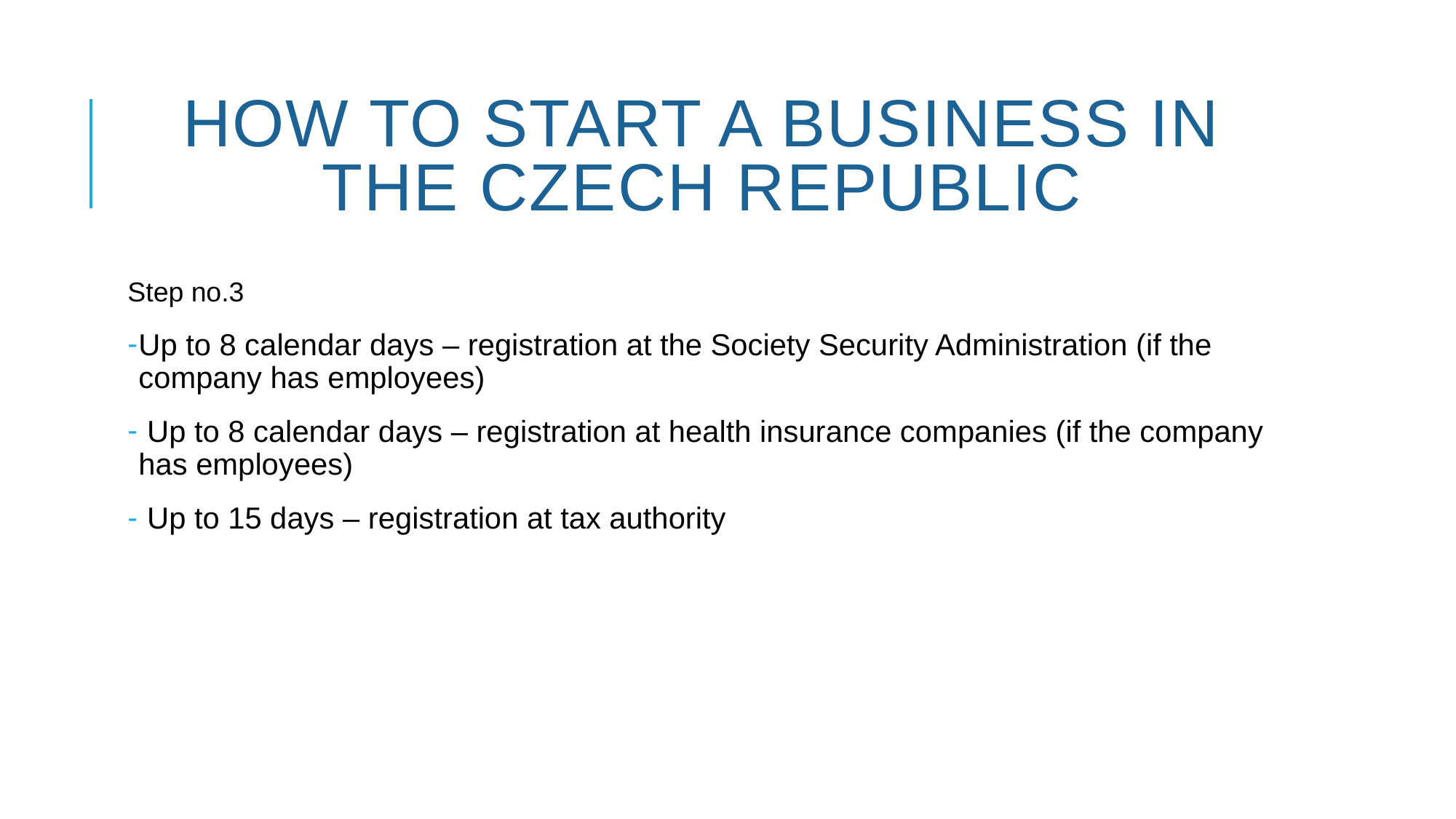

# HOW TO START A BUSINESS IN THE CZECH REPUBLIC
Step no.3
Up to 8 calendar days – registration at the Society Security Administration (if the company has employees)
 Up to 8 calendar days – registration at health insurance companies (if the company has employees)
 Up to 15 days – registration at tax authority